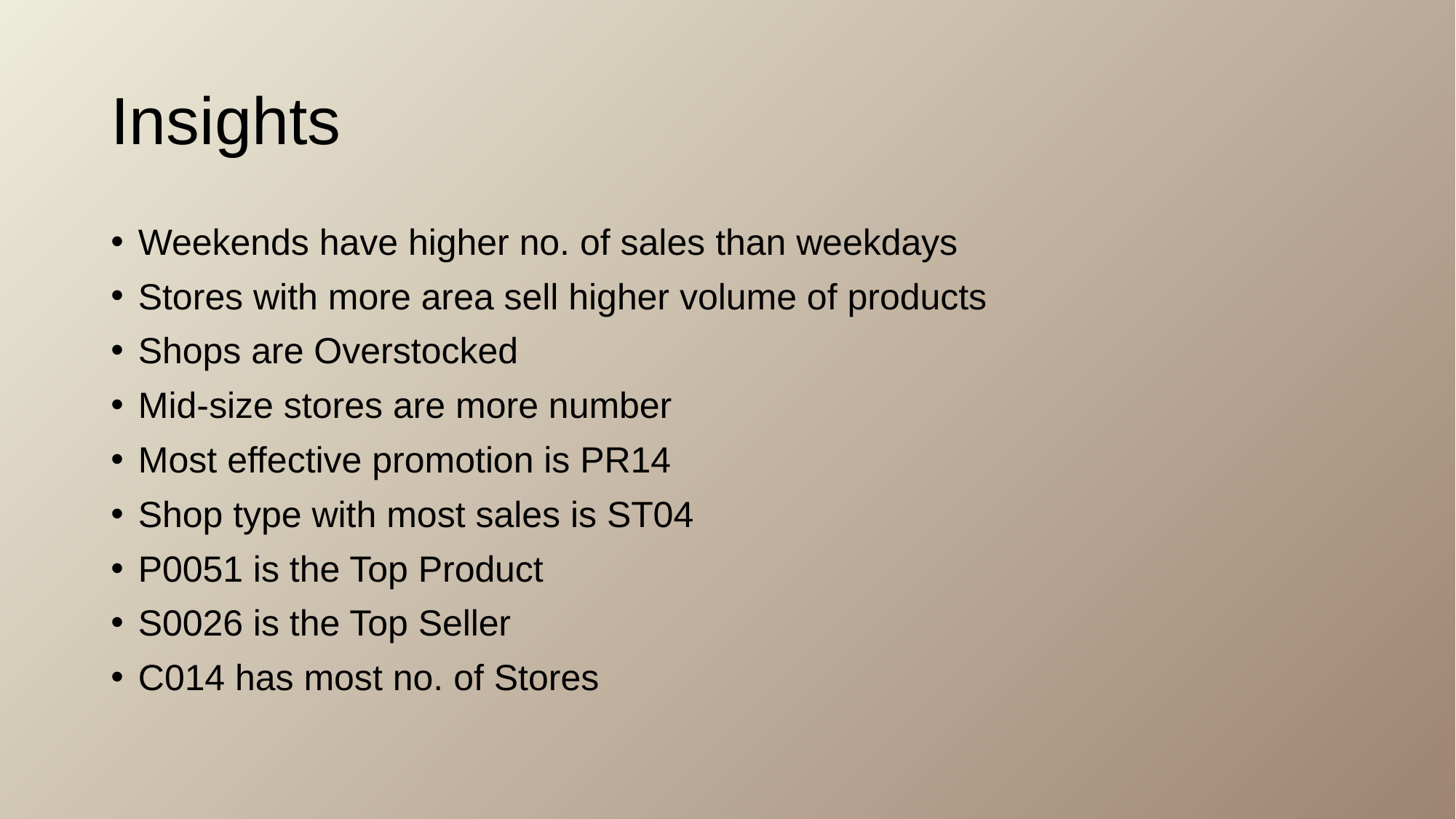

# Insights
Weekends have higher no. of sales than weekdays
Stores with more area sell higher volume of products
Shops are Overstocked
Mid-size stores are more number
Most effective promotion is PR14
Shop type with most sales is ST04
P0051 is the Top Product
S0026 is the Top Seller
C014 has most no. of Stores